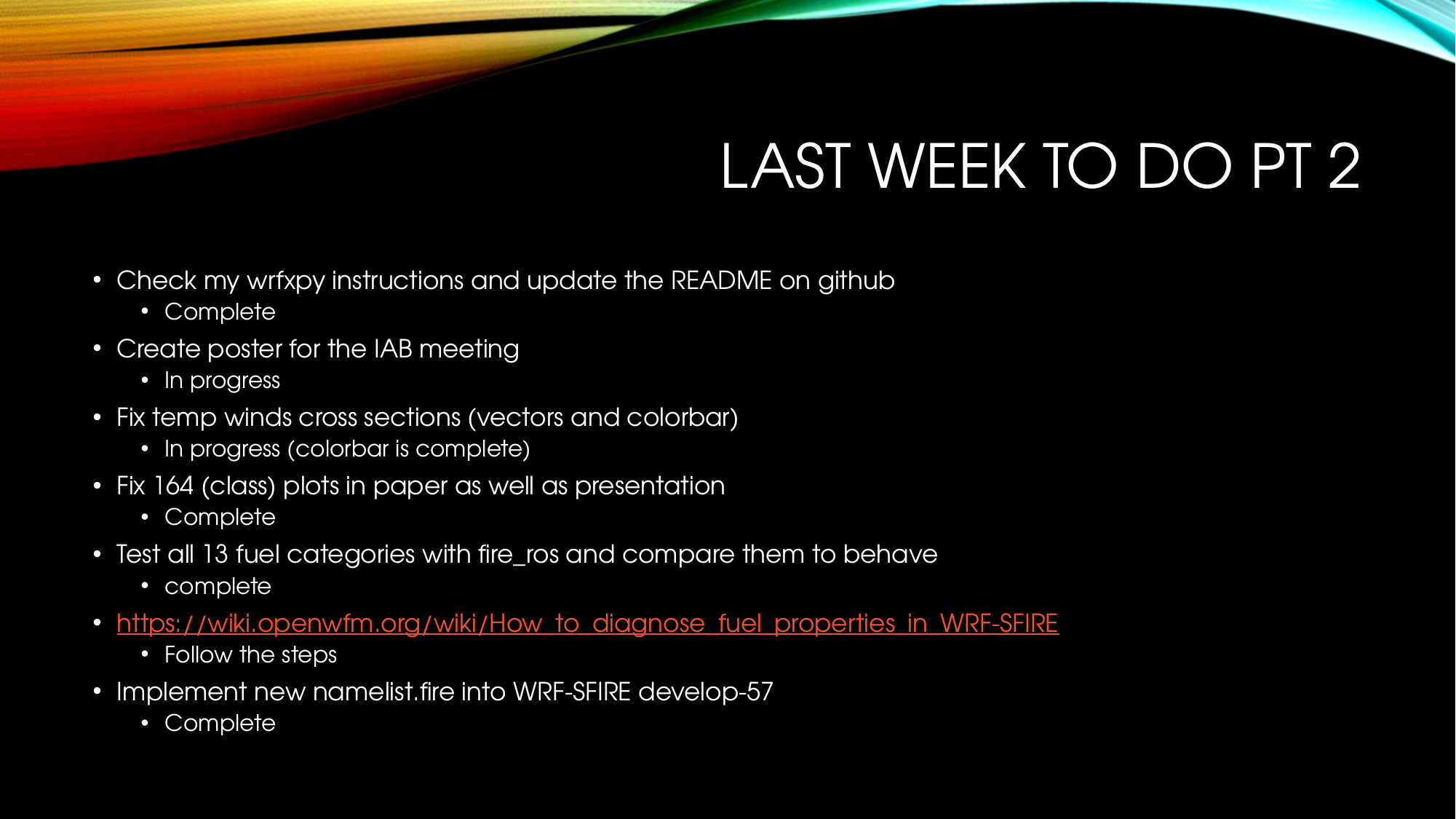

# Last week to do pt 2
Check my wrfxpy instructions and update the README on github
Complete
Create poster for the IAB meeting
In progress
Fix temp winds cross sections (vectors and colorbar)
In progress (colorbar is complete)
Fix 164 (class) plots in paper as well as presentation
Complete
Test all 13 fuel categories with fire_ros and compare them to behave
complete
https://wiki.openwfm.org/wiki/How_to_diagnose_fuel_properties_in_WRF-SFIRE
Follow the steps
Implement new namelist.fire into WRF-SFIRE develop-57
Complete